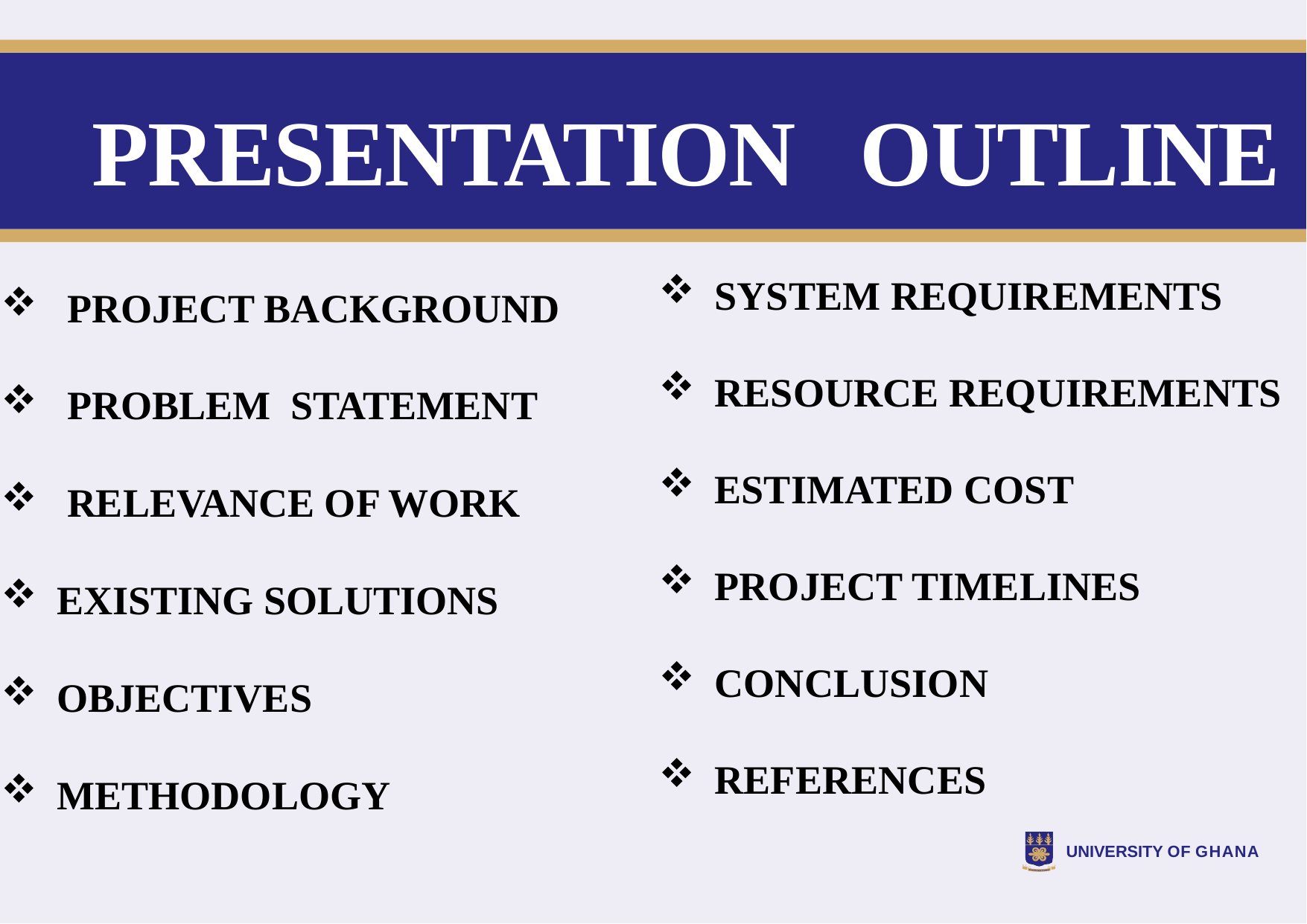

# PRESENTATION   OUTLINE

SYSTEM REQUIREMENTS

RESOURCE REQUIREMENTS

ESTIMATED COST

PROJECT TIMELINES

CONCLUSION

REFERENCES

 PROJECT BACKGROUND
 PROBLEM  STATEMENT
 RELEVANCE OF WORK
EXISTING SOLUTIONS
OBJECTIVES
METHODOLOGY

UNIVERSITY OF GHANA